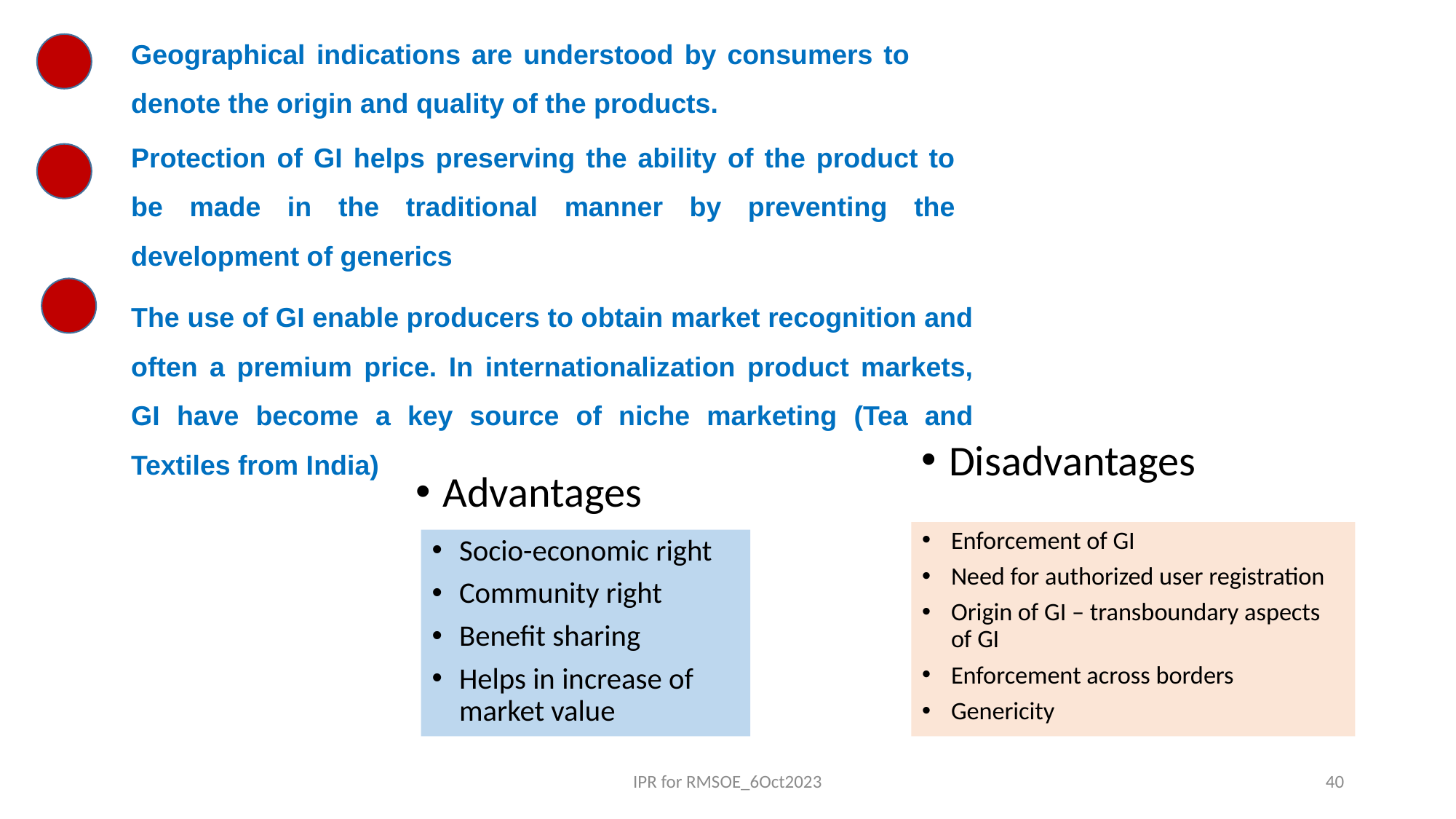

Geographical indications are understood by consumers to denote the origin and quality of the products.

Protection of GI helps preserving the ability of the product to be made in the traditional manner by preventing the development of generics

The use of GI enable producers to obtain market recognition and often a premium price. In internationalization product markets, GI have become a key source of niche marketing (Tea and Textiles from India)
Disadvantages
Advantages
Enforcement of GI
Need for authorized user registration
Origin of GI – transboundary aspects of GI
Enforcement across borders
Genericity

Socio-economic right
Community right
Benefit sharing
Helps in increase of market value

IPR for RMSOE_6Oct2023
40